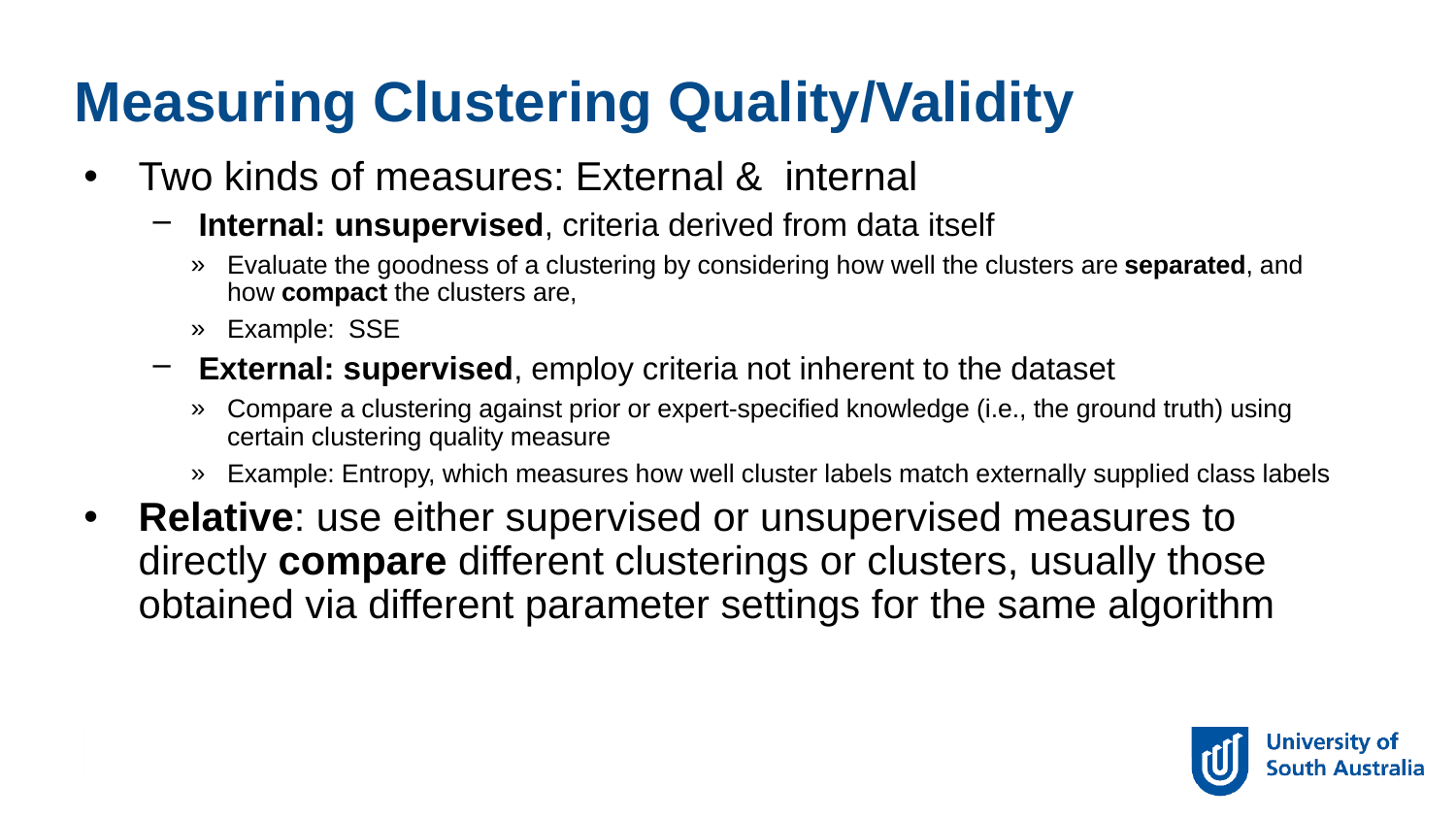

Measuring Clustering Quality/Validity
Two kinds of measures: External &  internal
Internal: unsupervised, criteria derived from data itself
Evaluate the goodness of a clustering by considering how well the clusters are separated, and how compact the clusters are,
Example:  SSE
External: supervised, employ criteria not inherent to the dataset
Compare a clustering against prior or expert-specified knowledge (i.e., the ground truth) using certain clustering quality measure
Example: Entropy, which measures how well cluster labels match externally supplied class labels
Relative: use either supervised or unsupervised measures to directly compare different clusterings or clusters, usually those obtained via different parameter settings for the same algorithm